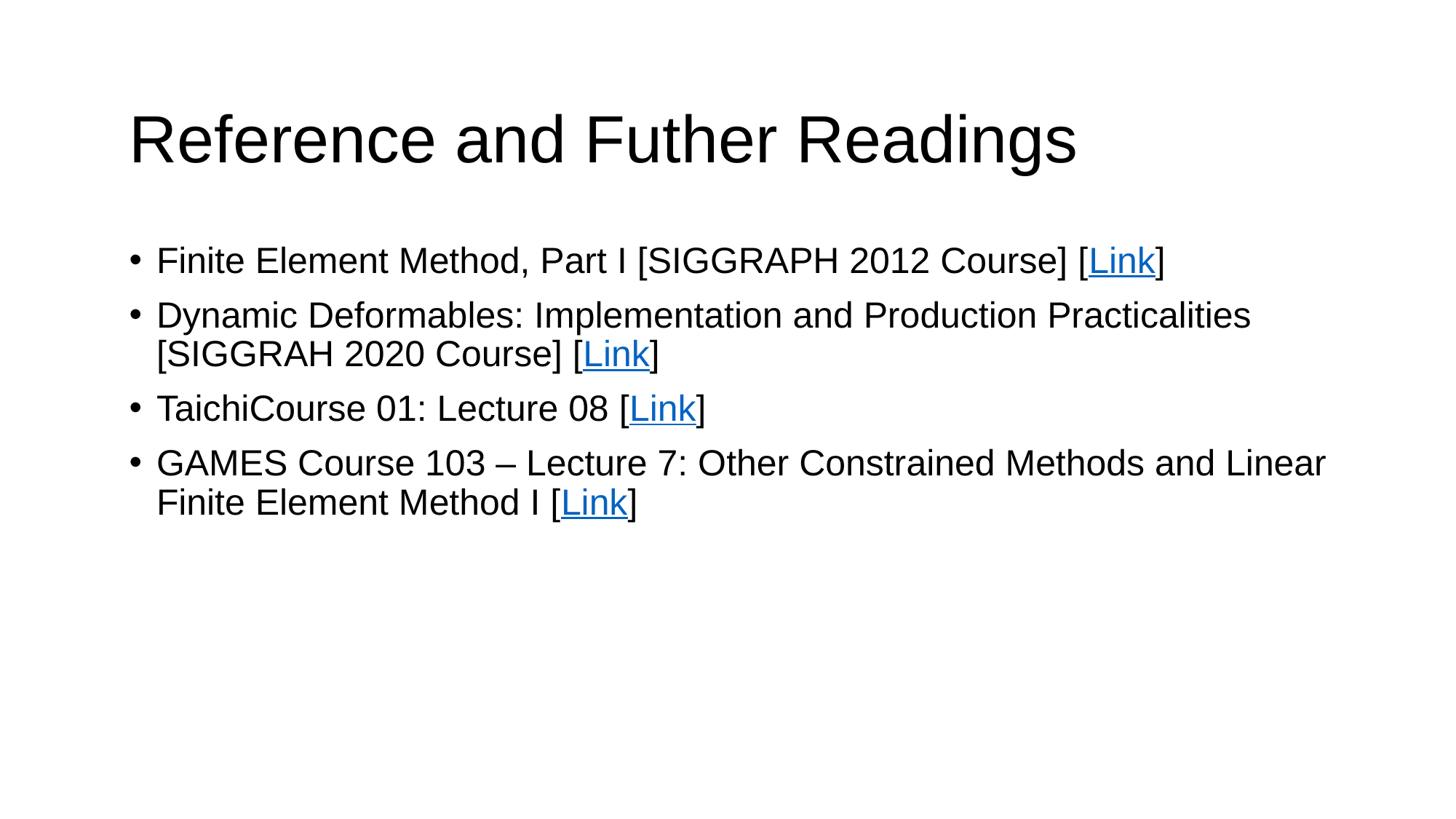

Reference and Futher Readings
Finite Element Method, Part I [SIGGRAPH 2012 Course] [Link]
Dynamic Deformables: Implementation and Production Practicalities [SIGGRAH 2020 Course] [Link]
TaichiCourse 01: Lecture 08 [Link]
GAMES Course 103 – Lecture 7: Other Constrained Methods and Linear Finite Element Method I [Link]